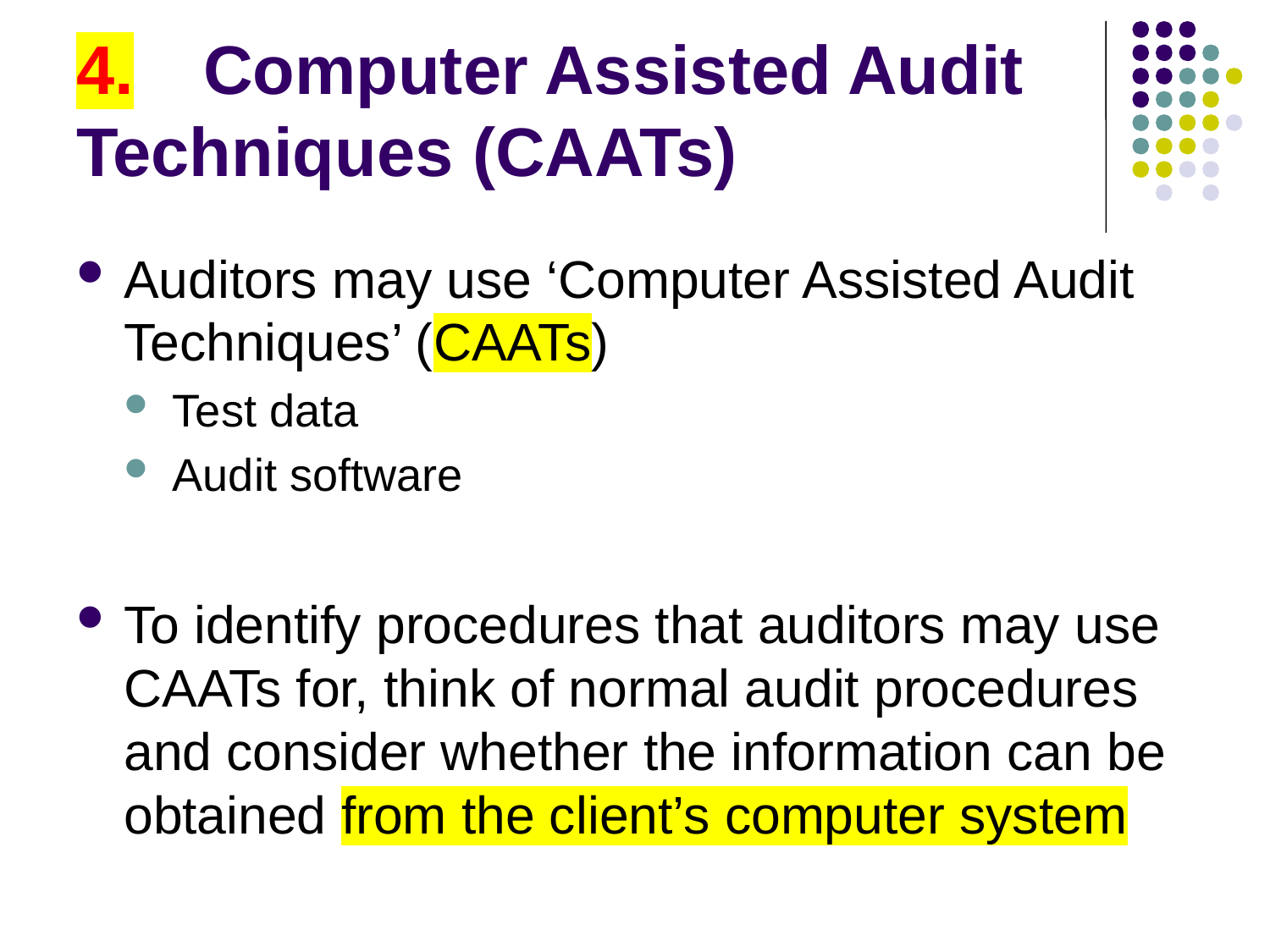

# 4.	Computer Assisted Audit Techniques (CAATs)
Auditors may use ‘Computer Assisted Audit Techniques’ (CAATs)
Test data
Audit software

To identify procedures that auditors may use CAATs for, think of normal audit procedures and consider whether the information can be obtained from the client’s computer system